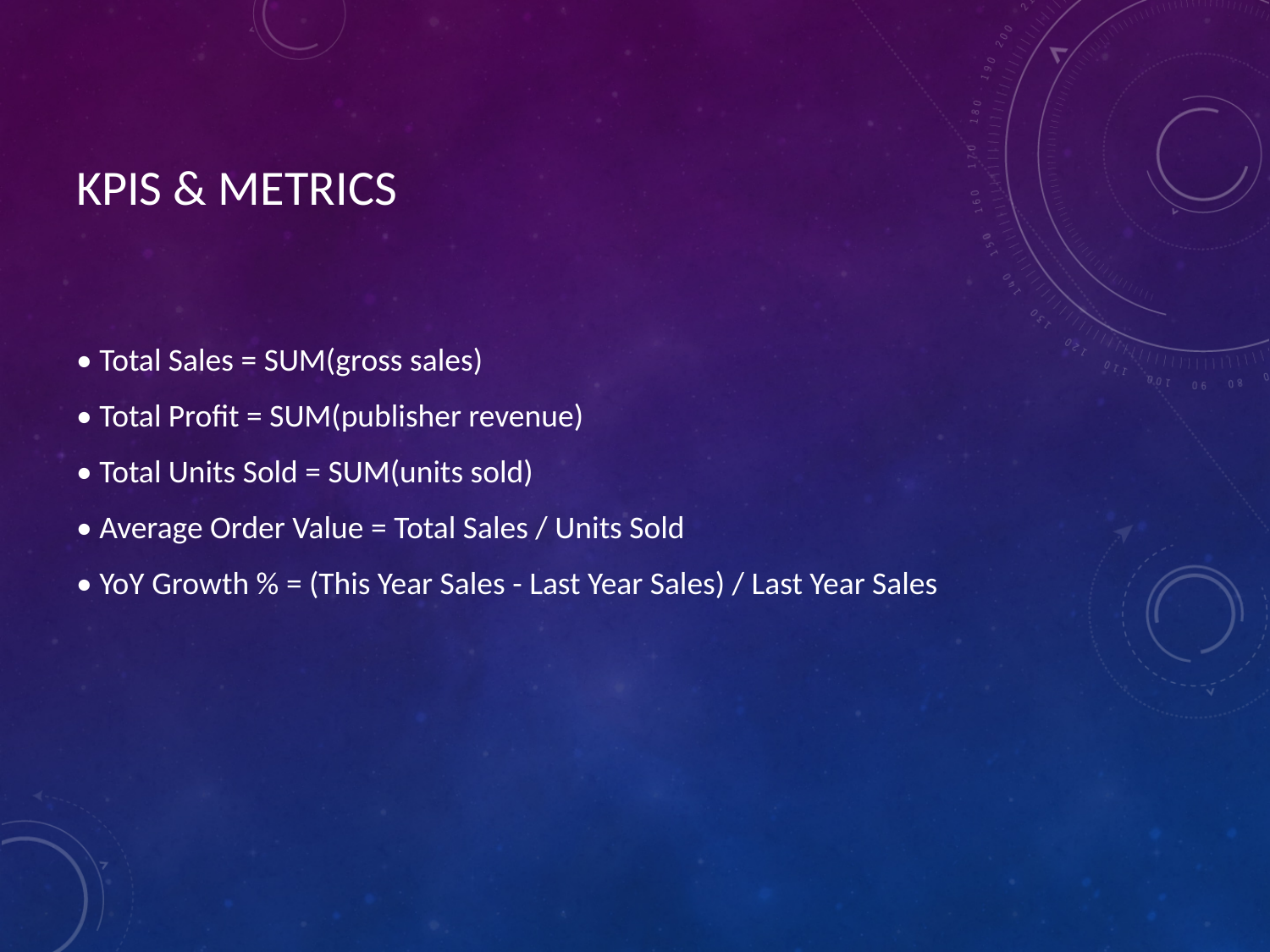

# KPIs & Metrics
• Total Sales = SUM(gross sales)
• Total Profit = SUM(publisher revenue)
• Total Units Sold = SUM(units sold)
• Average Order Value = Total Sales / Units Sold
• YoY Growth % = (This Year Sales - Last Year Sales) / Last Year Sales